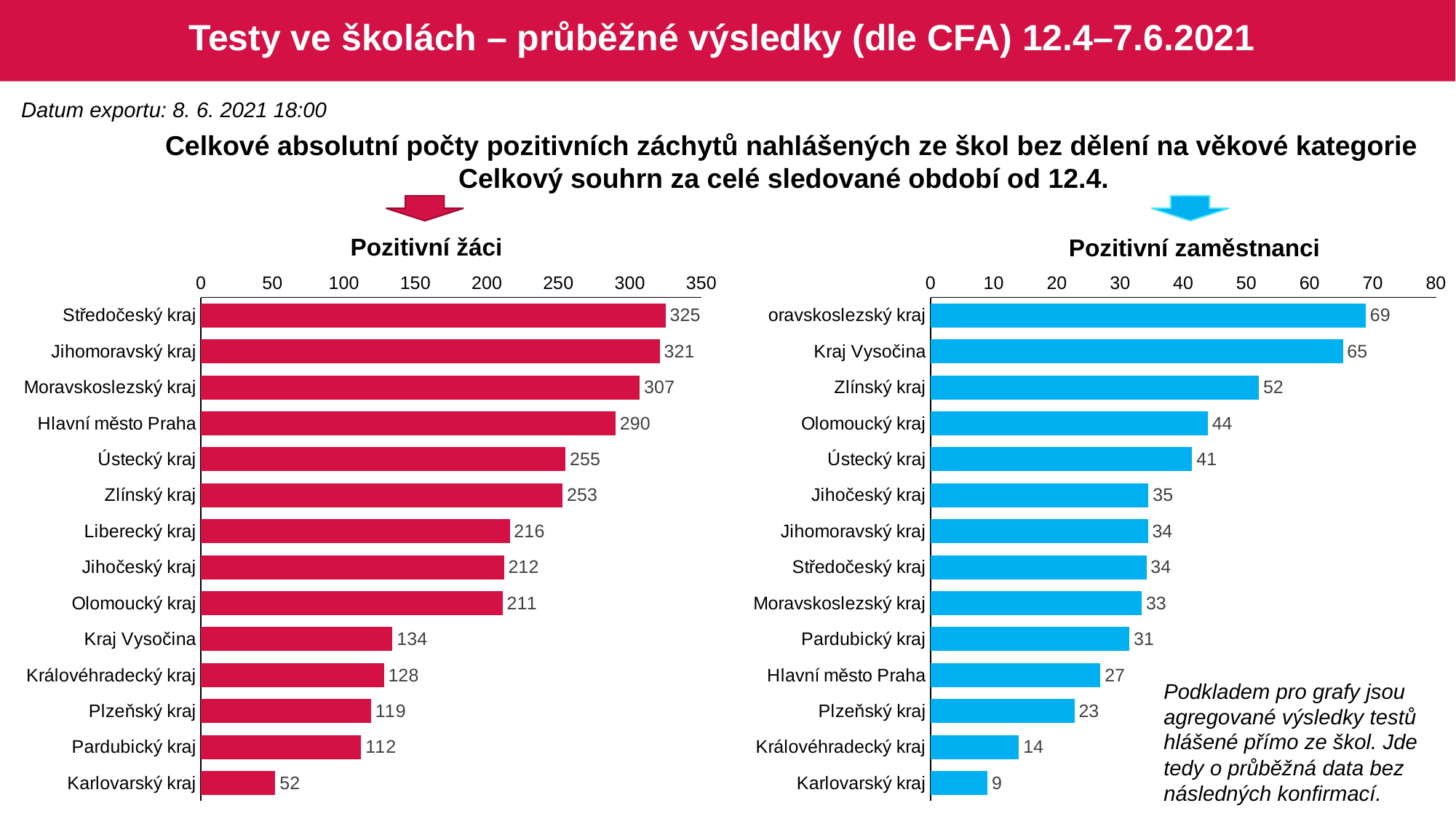

# Testy ve školách – průběžné výsledky (dle CFA) 12.4–7.6.2021
Datum exportu: 8. 6. 2021 18:00
Celkové absolutní počty pozitivních záchytů nahlášených ze škol bez dělení na věkové kategorie
Celkový souhrn za celé sledované období od 12.4.

Pozitivní žáci
Pozitivní zaměstnanci

### Chart

| Category | Sum of PozitivnichZaku |
|---|---|
| Středočeský kraj | 325.0 |
| Jihomoravský kraj | 321.0 |
| Moravskoslezský kraj | 307.0 |
| Hlavní město Praha | 290.0 |
| Ústecký kraj | 255.0 |
| Zlínský kraj | 253.0 |
| Liberecký kraj | 216.0 |
| Jihočeský kraj | 212.0 |
| Olomoucký kraj | 211.0 |
| Kraj Vysočina | 134.0 |
| Královéhradecký kraj | 128.0 |
| Plzeňský kraj | 119.0 |
| Pardubický kraj | 112.0 |
| Karlovarský kraj | 52.0 |

### Chart

| Category | Sum of PozitivnichZamestnancu |
|---|---|
| oravskoslezský kraj | 68.8846548439103 |
| Kraj Vysočina | 65.27251274069239 |
| Zlínský kraj | 51.98124343466066 |
| Olomoucký kraj | 43.89035770641531 |
| Ústecký kraj | 41.422290840966646 |
| Jihočeský kraj | 34.50179409329285 |
| Jihomoravský kraj | 34.41096018243641 |
| Středočeský kraj | 34.17451787126258 |
| Moravskoslezský kraj | 33.43722757615926 |
| Pardubický kraj | 31.490025876586483 |
| Hlavní město Praha | 26.892828797628184 |
| Plzeňský kraj | 22.763487366264513 |
| Královéhradecký kraj | 13.995198570336639 |
| Karlovarský kraj | 9.023234829686443 |
Podkladem pro grafy jsou agregované výsledky testů hlášené přímo ze škol. Jde tedy o průběžná data bez následných konfirmací.